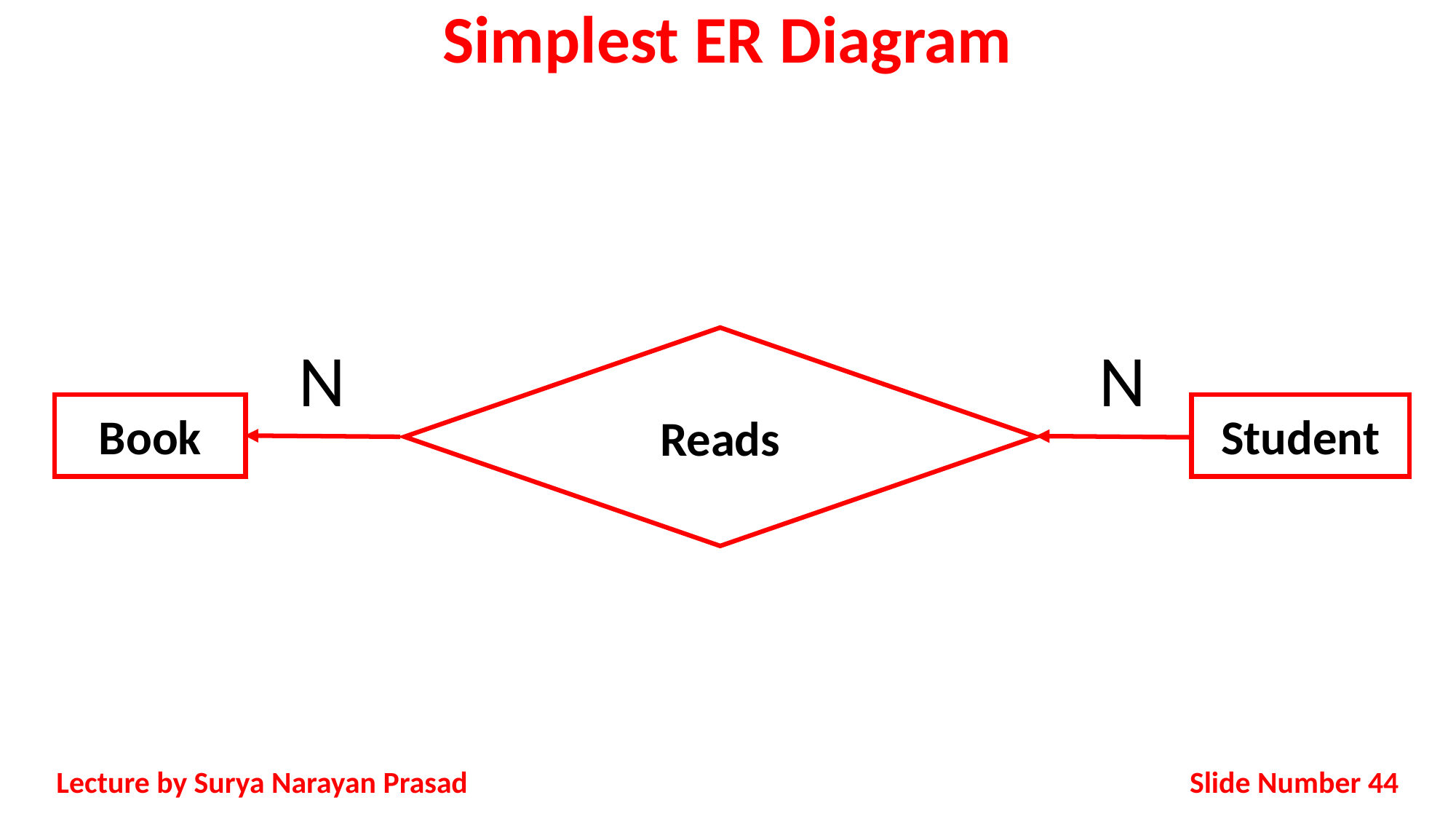

# Simplest ER Diagram
Reads
Book
Student
N
N
Slide Number 44
Lecture by Surya Narayan Prasad